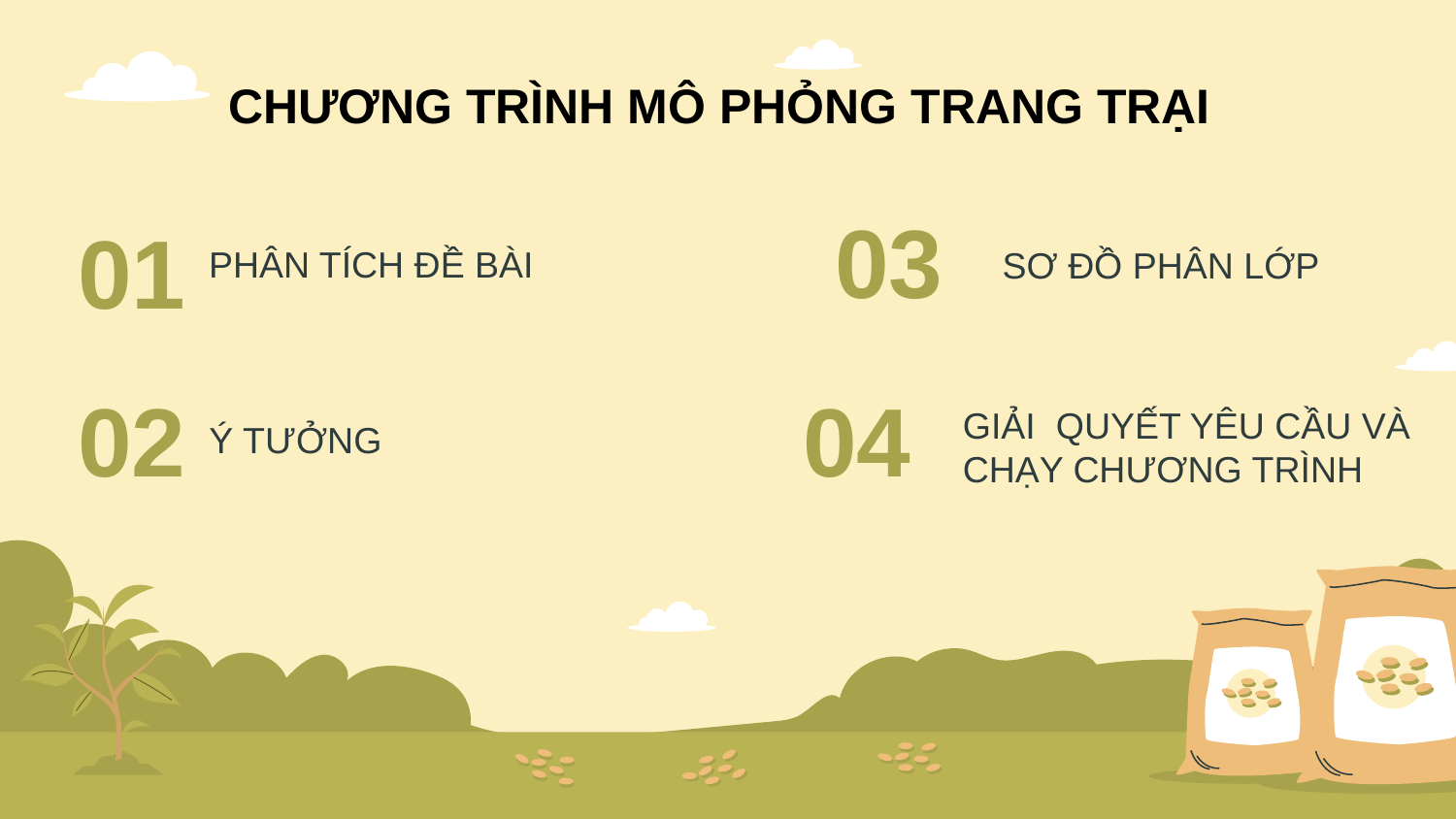

CHƯƠNG TRÌNH MÔ PHỎNG TRANG TRẠI
03
01
PHÂN TÍCH ĐỀ BÀI
SƠ ĐỒ PHÂN LỚP
04
02
Ý TƯỞNG
GIẢI  QUYẾT YÊU CẦU VÀ CHẠY CHƯƠNG TRÌNH